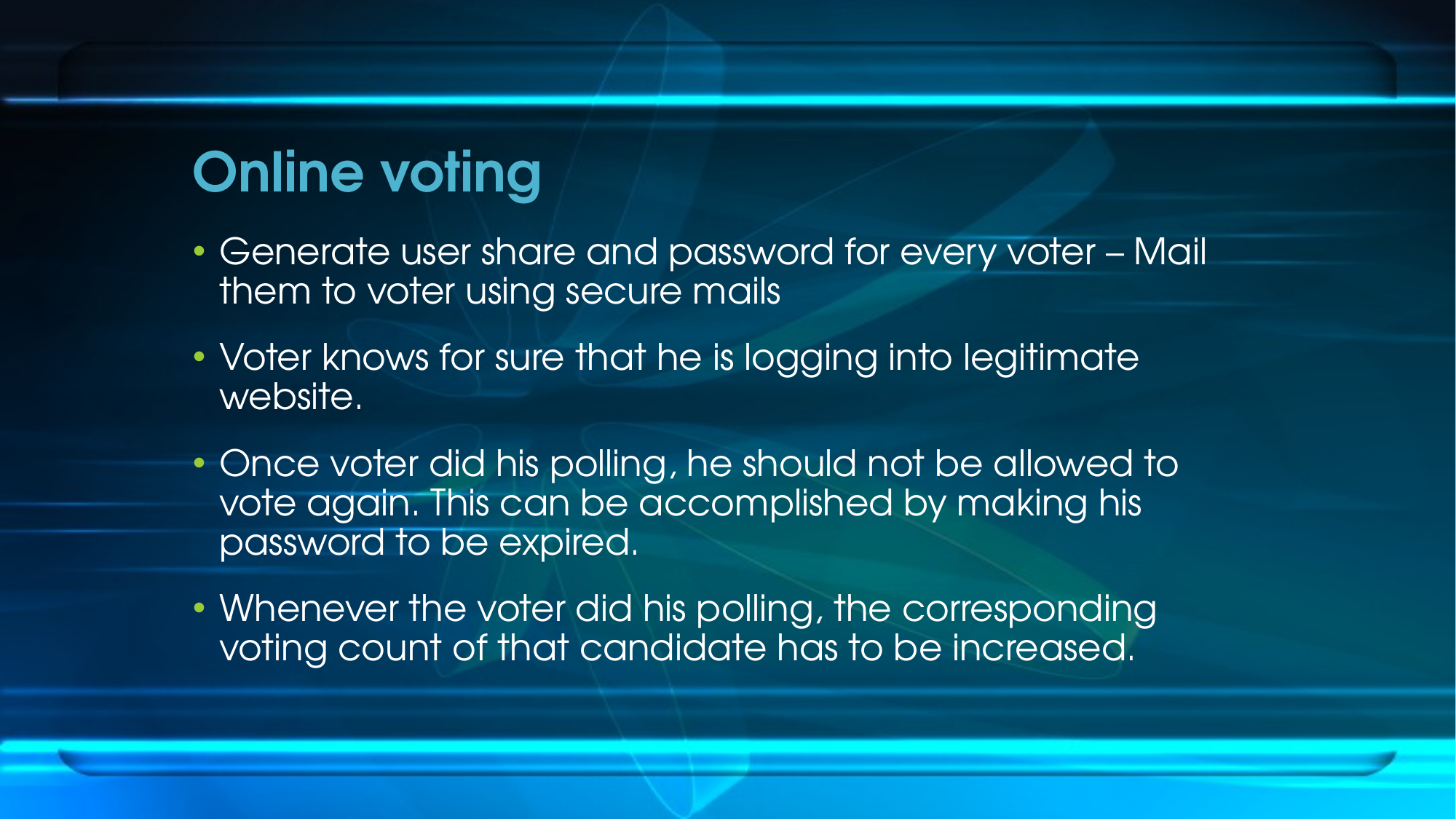

# Online voting
Generate user share and password for every voter – Mail them to voter using secure mails
Voter knows for sure that he is logging into legitimate website.
Once voter did his polling, he should not be allowed to vote again. This can be accomplished by making his password to be expired.
Whenever the voter did his polling, the corresponding voting count of that candidate has to be increased.